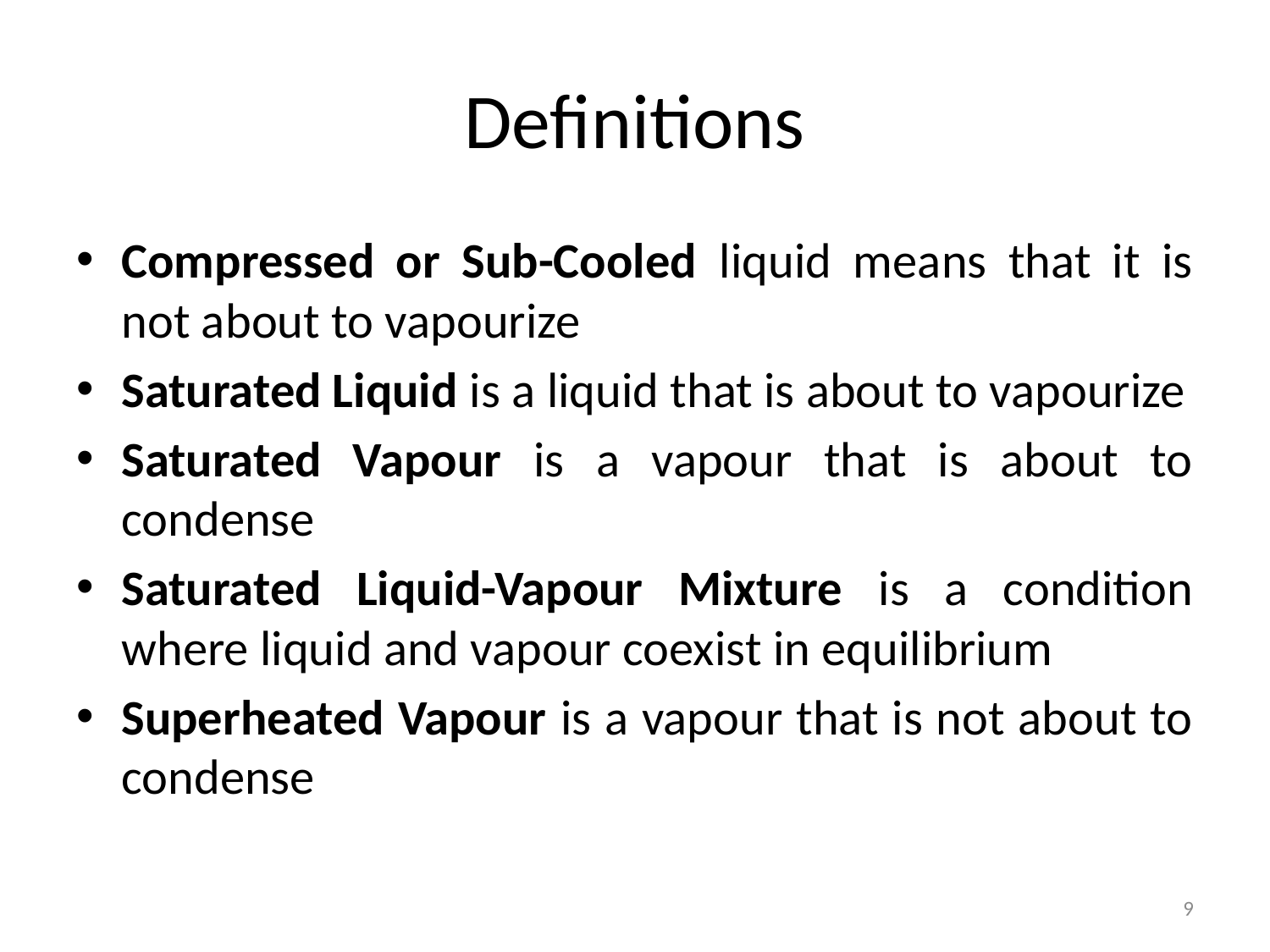

# Definitions
Compressed or Sub-Cooled liquid means that it is not about to vapourize
Saturated Liquid is a liquid that is about to vapourize
Saturated Vapour is a vapour that is about to condense
Saturated Liquid-Vapour Mixture is a condition where liquid and vapour coexist in equilibrium
Superheated Vapour is a vapour that is not about to condense

9